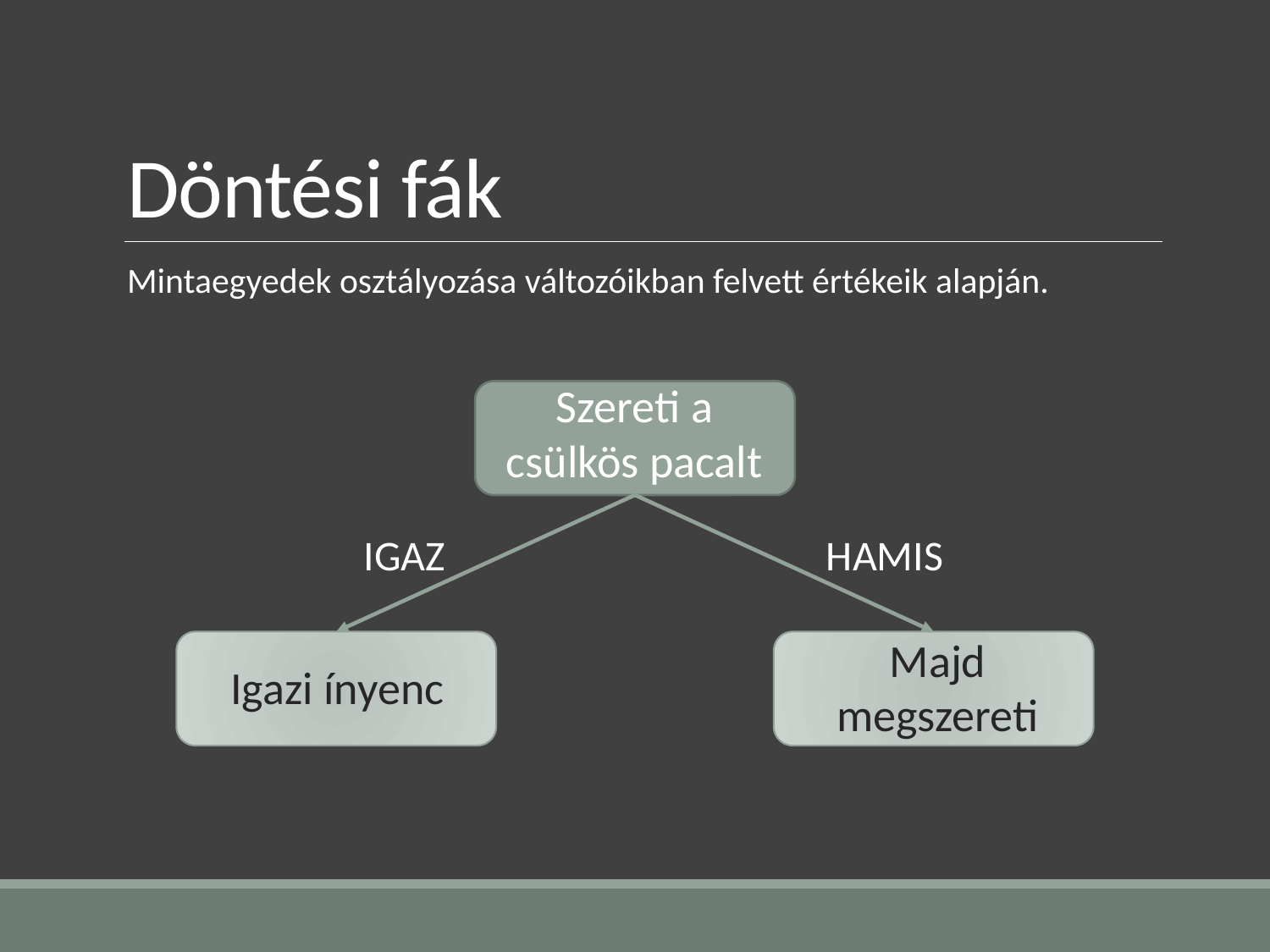

# Döntési fák
Mintaegyedek osztályozása változóikban felvett értékeik alapján.
Szereti a csülkös pacalt

IGAZ
HAMIS
Majd megszereti

Igazi ínyenc